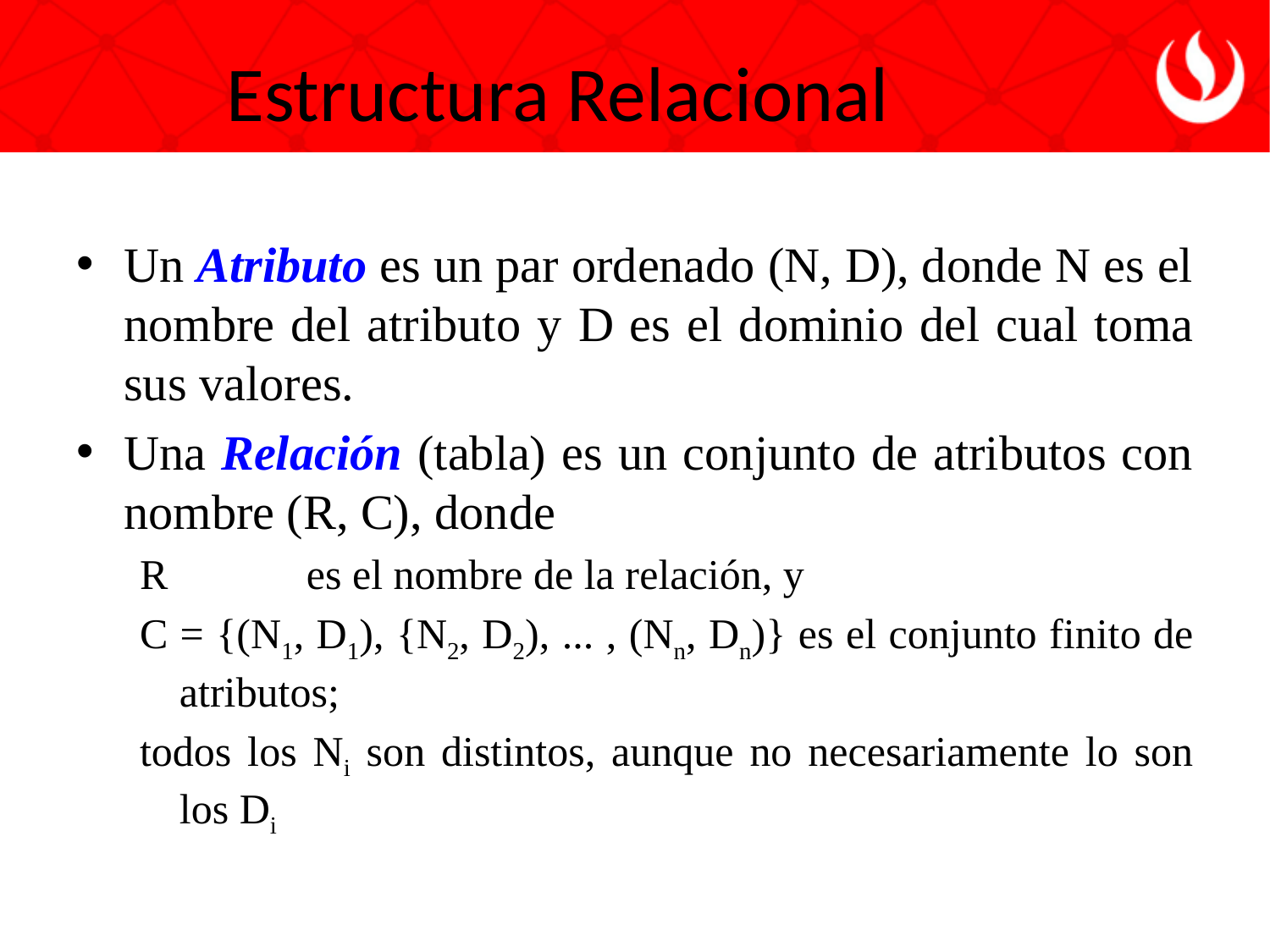

Estructura Relacional
Un Atributo es un par ordenado (N, D), donde N es el nombre del atributo y D es el dominio del cual toma sus valores.
Una Relación (tabla) es un conjunto de atributos con nombre (R, C), donde
R 		es el nombre de la relación, y
C = {(N1, D1), {N2, D2), ... , (Nn, Dn)} es el conjunto finito de atributos;
todos los Ni son distintos, aunque no necesariamente lo son los Di